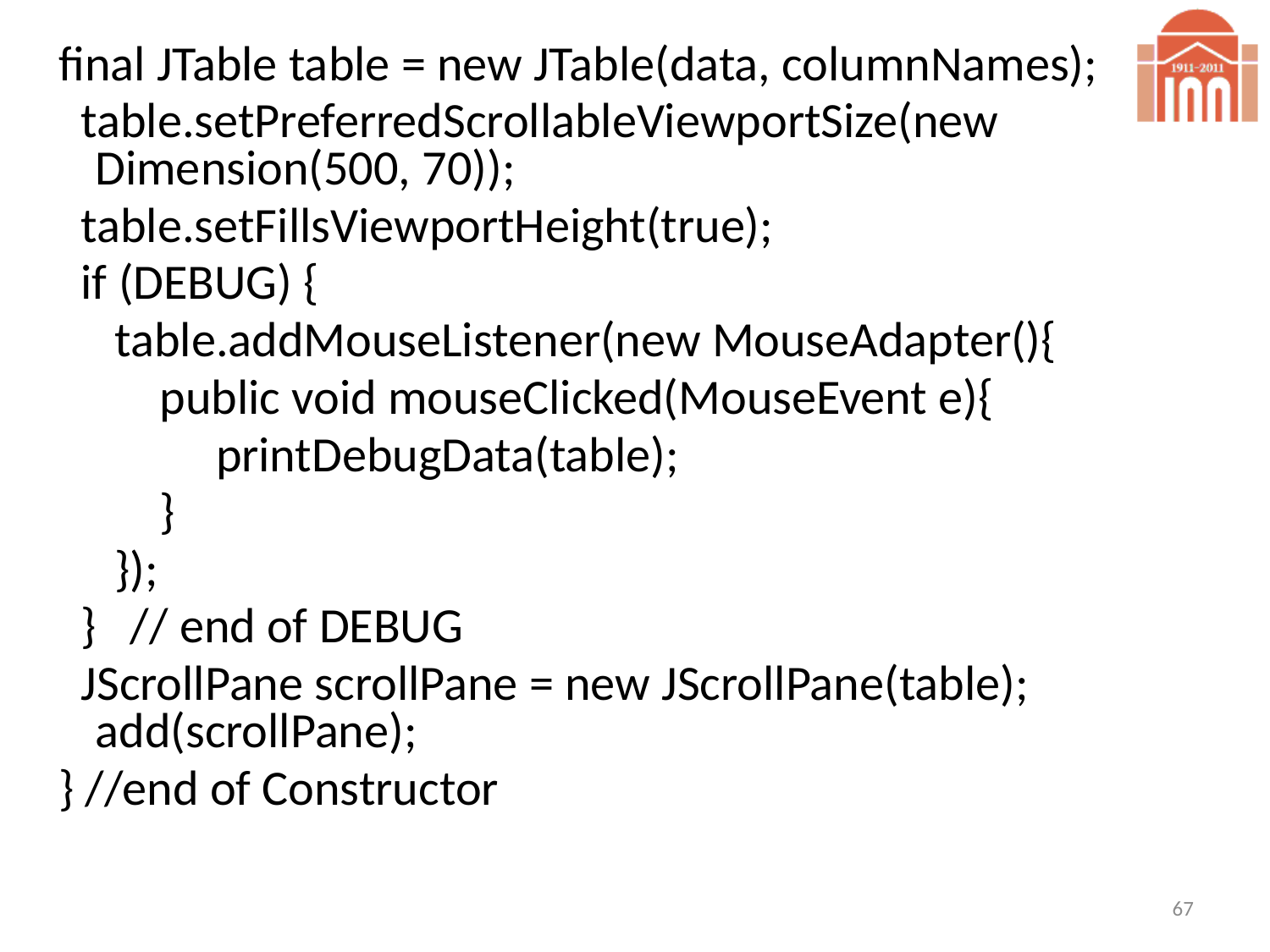

final JTable table = new JTable(data, columnNames);
   table.setPreferredScrollableViewportSize(new Dimension(500, 70));
   table.setFillsViewportHeight(true);
   if (DEBUG) {
      table.addMouseListener(new MouseAdapter(){
          public void mouseClicked(MouseEvent e){
               printDebugData(table);
          }
      });
   }   // end of DEBUG
   JScrollPane scrollPane = new JScrollPane(table); add(scrollPane);
 } //end of Constructor
67